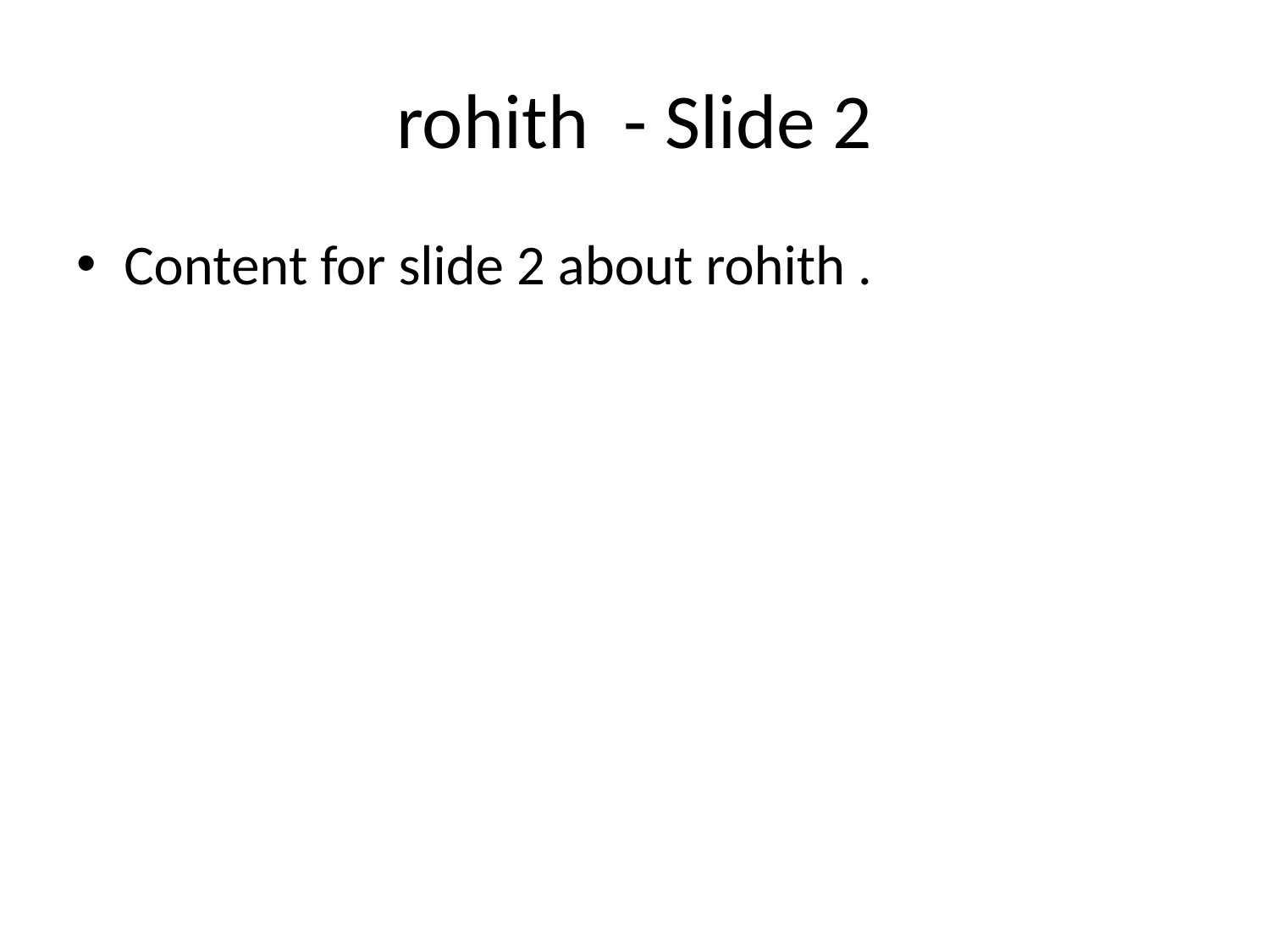

# rohith  - Slide 2
Content for slide 2 about rohith .